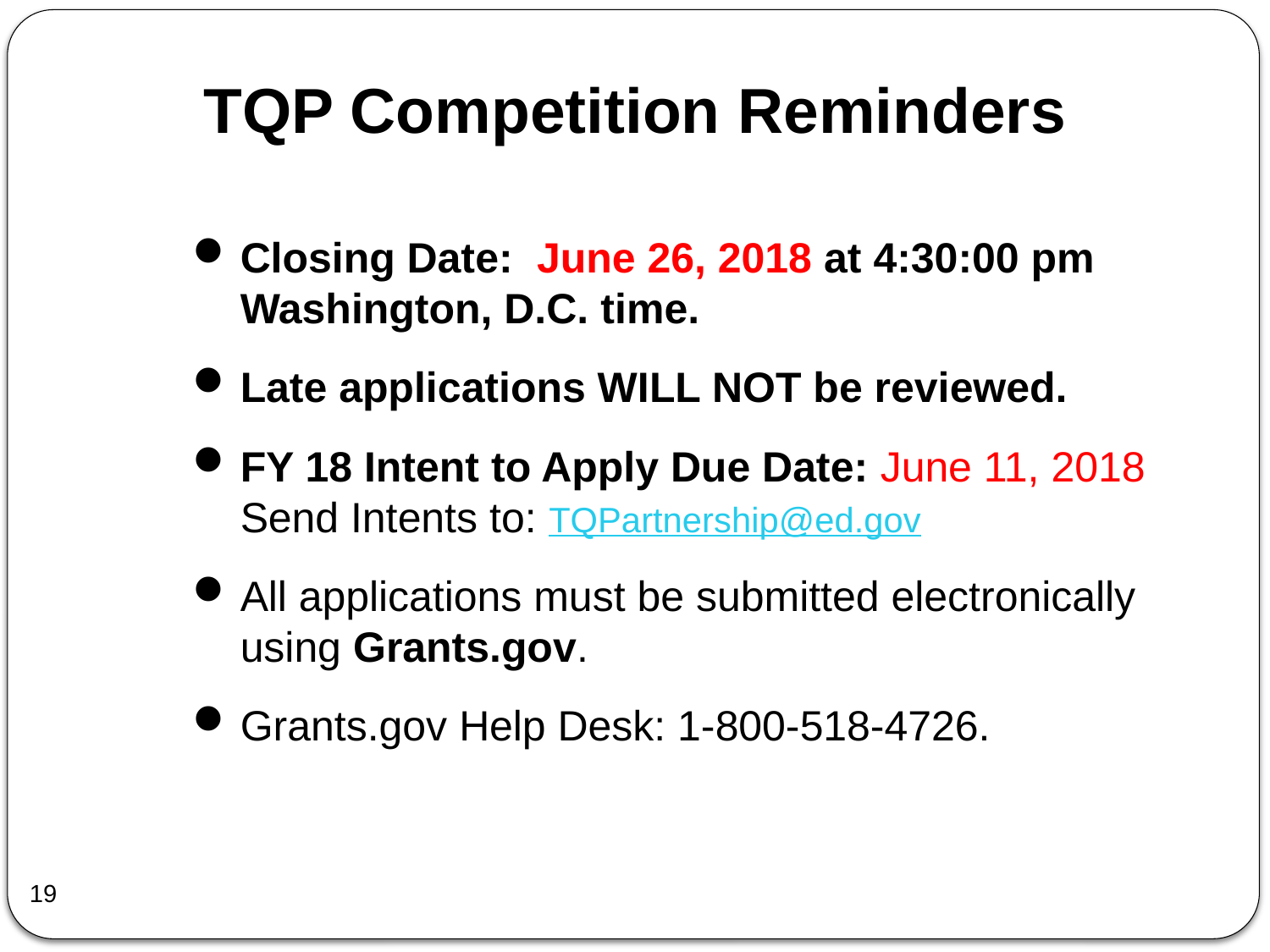

# TQP Competition Reminders

Closing Date:  June 26, 2018 at 4:30:00 pm Washington, D.C. time.
Late applications WILL NOT be reviewed.
FY 18 Intent to Apply Due Date: June 11, 2018 Send Intents to: TQPartnership@ed.gov
All applications must be submitted electronically using Grants.gov.
Grants.gov Help Desk: 1-800-518-4726.
19